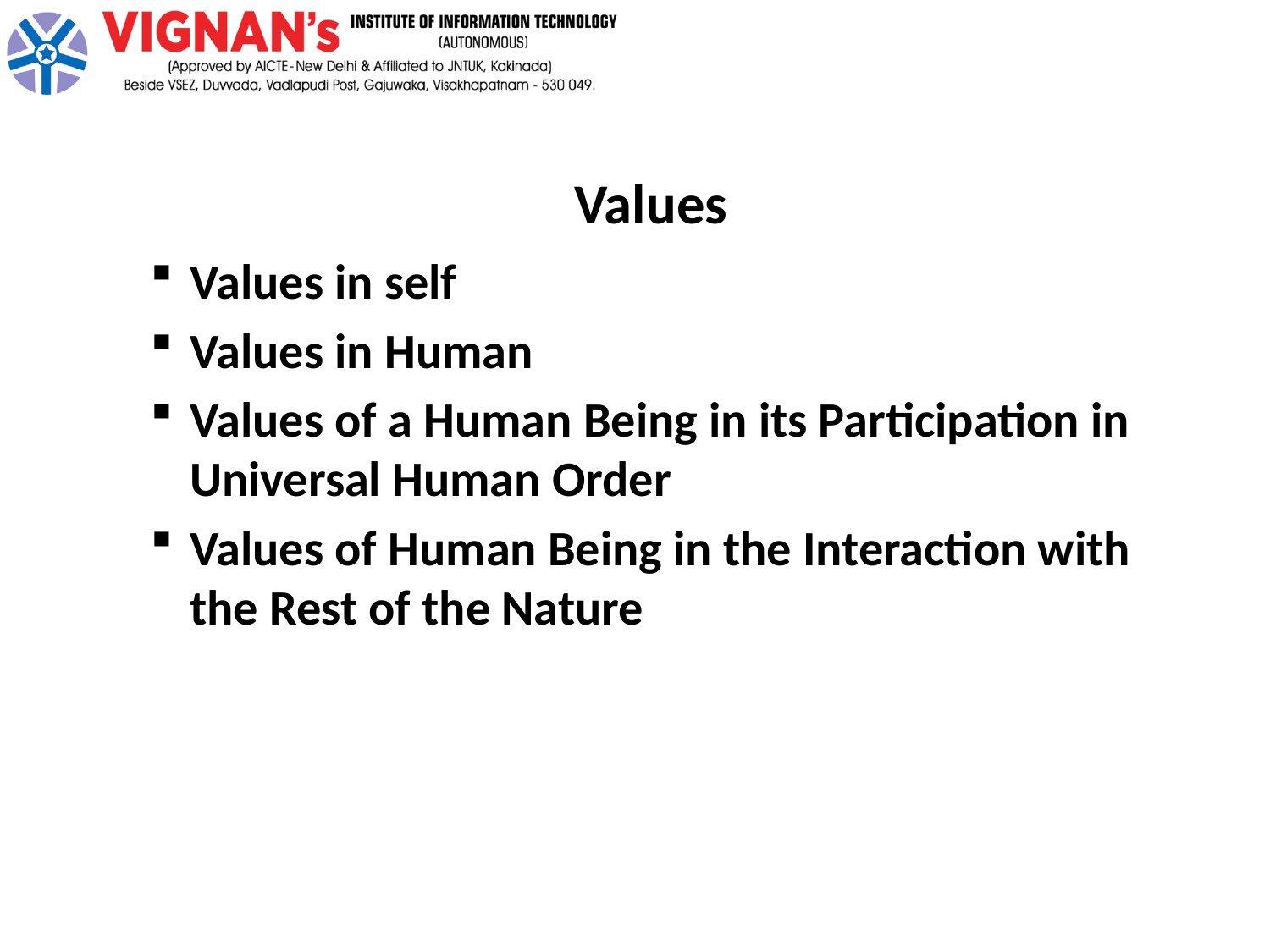

# Values
Values in self
Values in Human
Values of a Human Being in its Participation in Universal Human Order
Values of Human Being in the Interaction with the Rest of the Nature